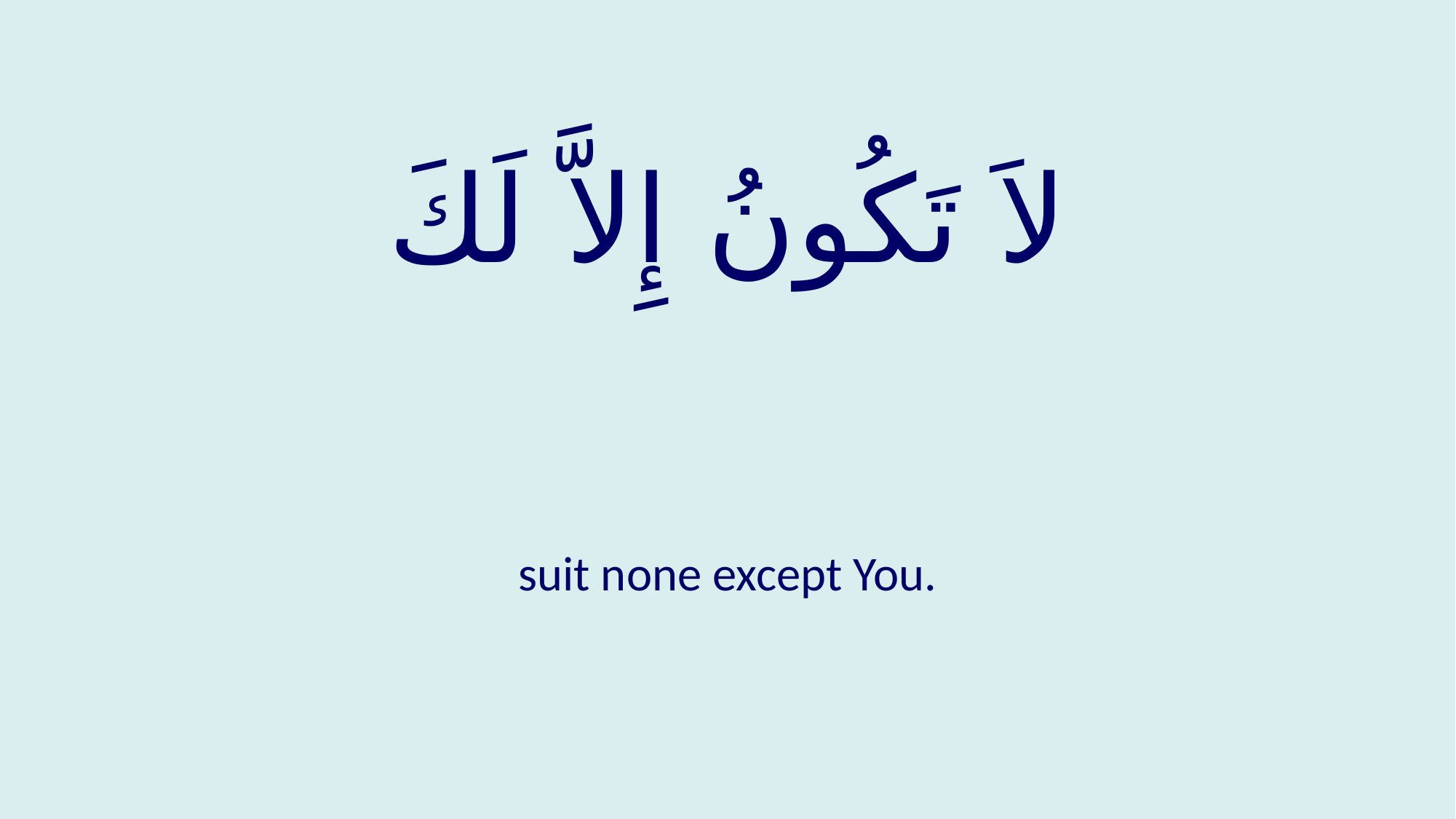

# لاَ تَكُونُ إِلاَّ لَكَ
suit none except You.